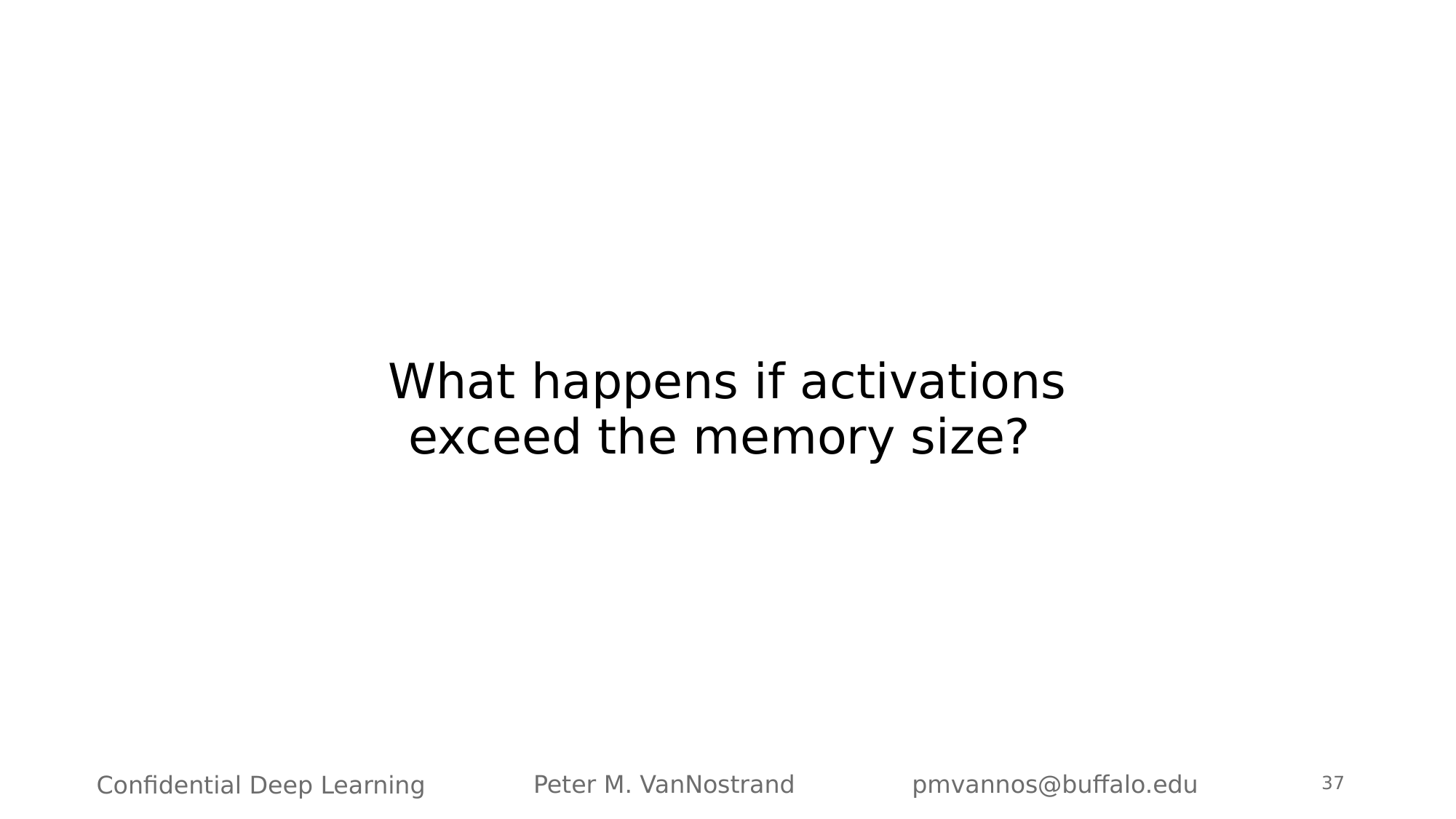

What happens if activations exceed the memory size?
37